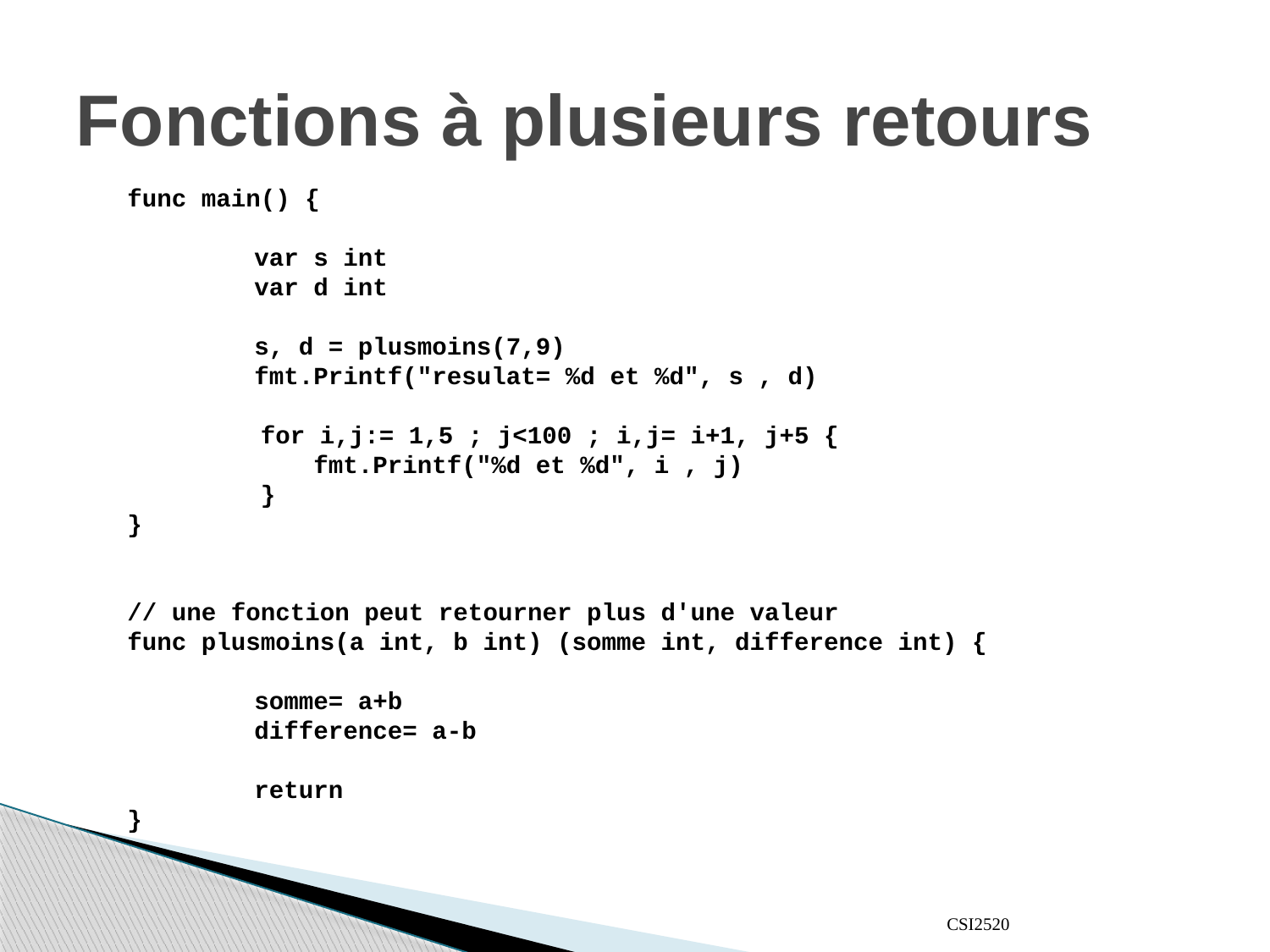

# Fonctions à plusieurs retours
func main() {

	var s int
	var d int

	s, d = plusmoins(7,9)
	fmt.Printf("resulat= %d et %d", s , d)

         for i,j:= 1,5 ; j<100 ; i,j= i+1, j+5 {
	    fmt.Printf("%d et %d", i , j)
         }
}

// une fonction peut retourner plus d'une valeur
func plusmoins(a int, b int) (somme int, difference int) {

	somme= a+b
	difference= a-b

	return
}
CSI2520